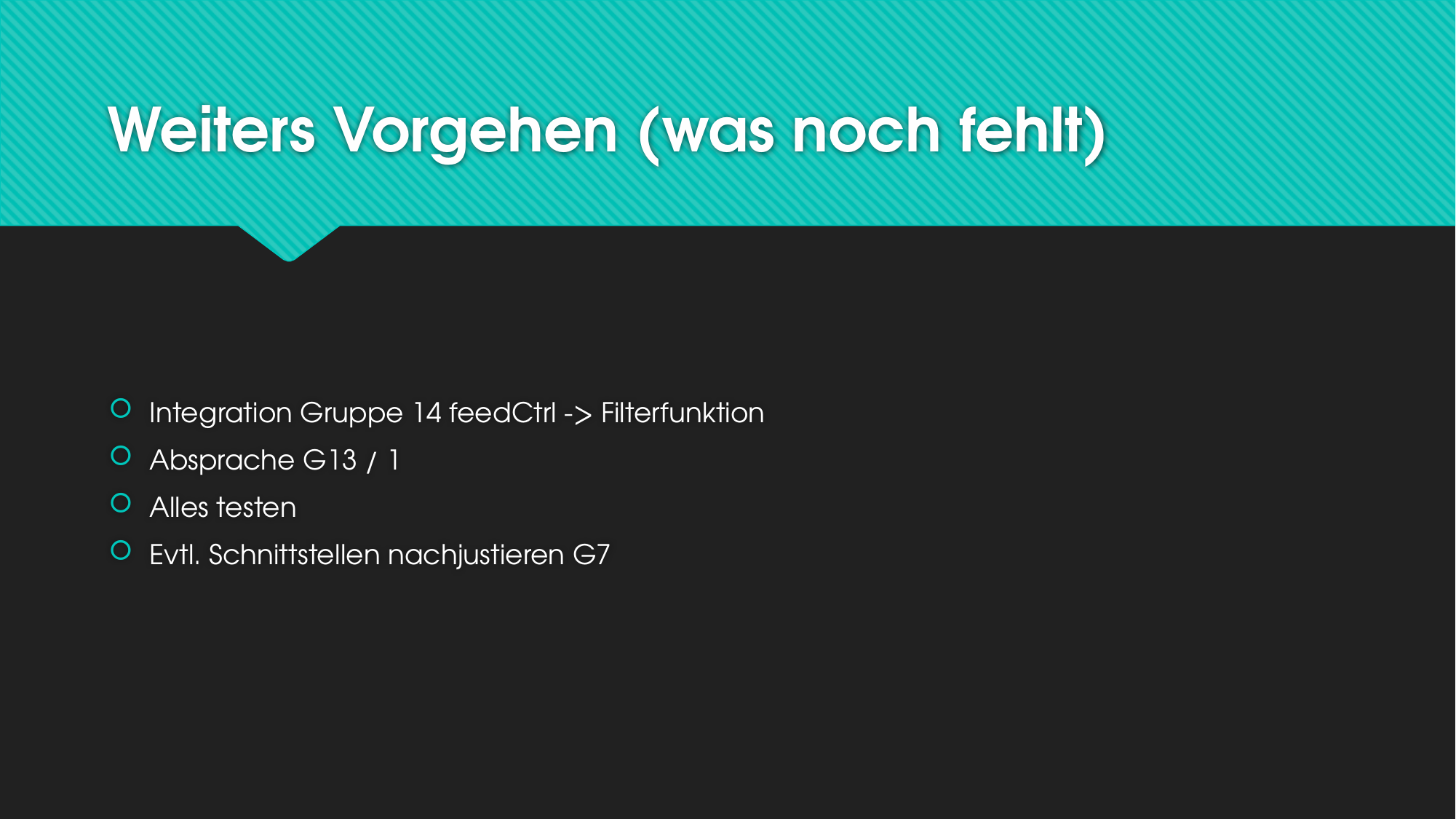

# Weiters Vorgehen (was noch fehlt)
Integration Gruppe 14 feedCtrl -> Filterfunktion
Absprache G13 / 1
Alles testen
Evtl. Schnittstellen nachjustieren G7